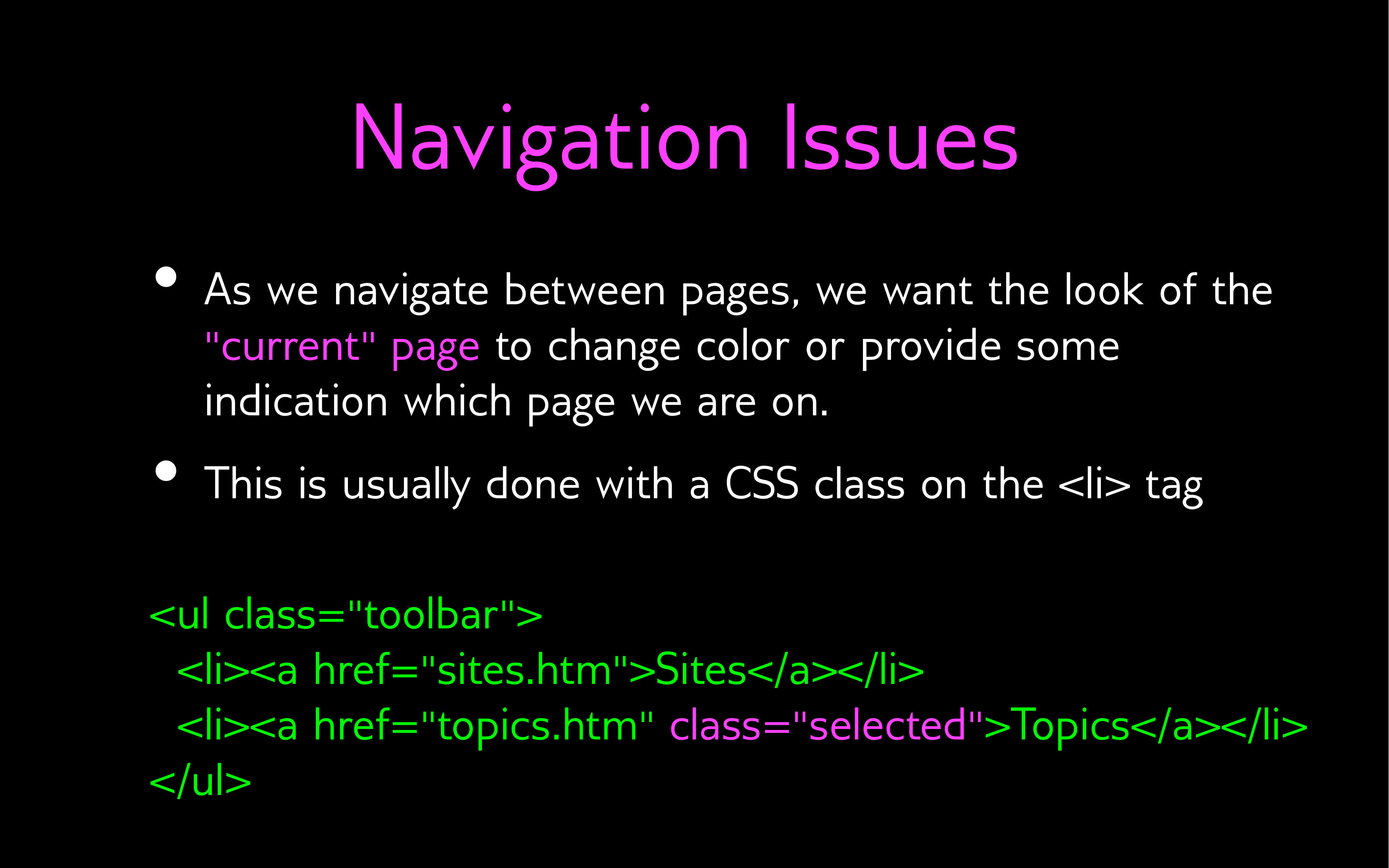

# Navigation Issues
As we navigate between pages, we want the look of the "current" page to change color or provide some indication which page we are on.
This is usually done with a CSS class on the <li> tag
      <ul class="toolbar">
        <li><a href="sites.htm">Sites</a></li>
        <li><a href="topics.htm" class="selected">Topics</a></li>
      </ul>